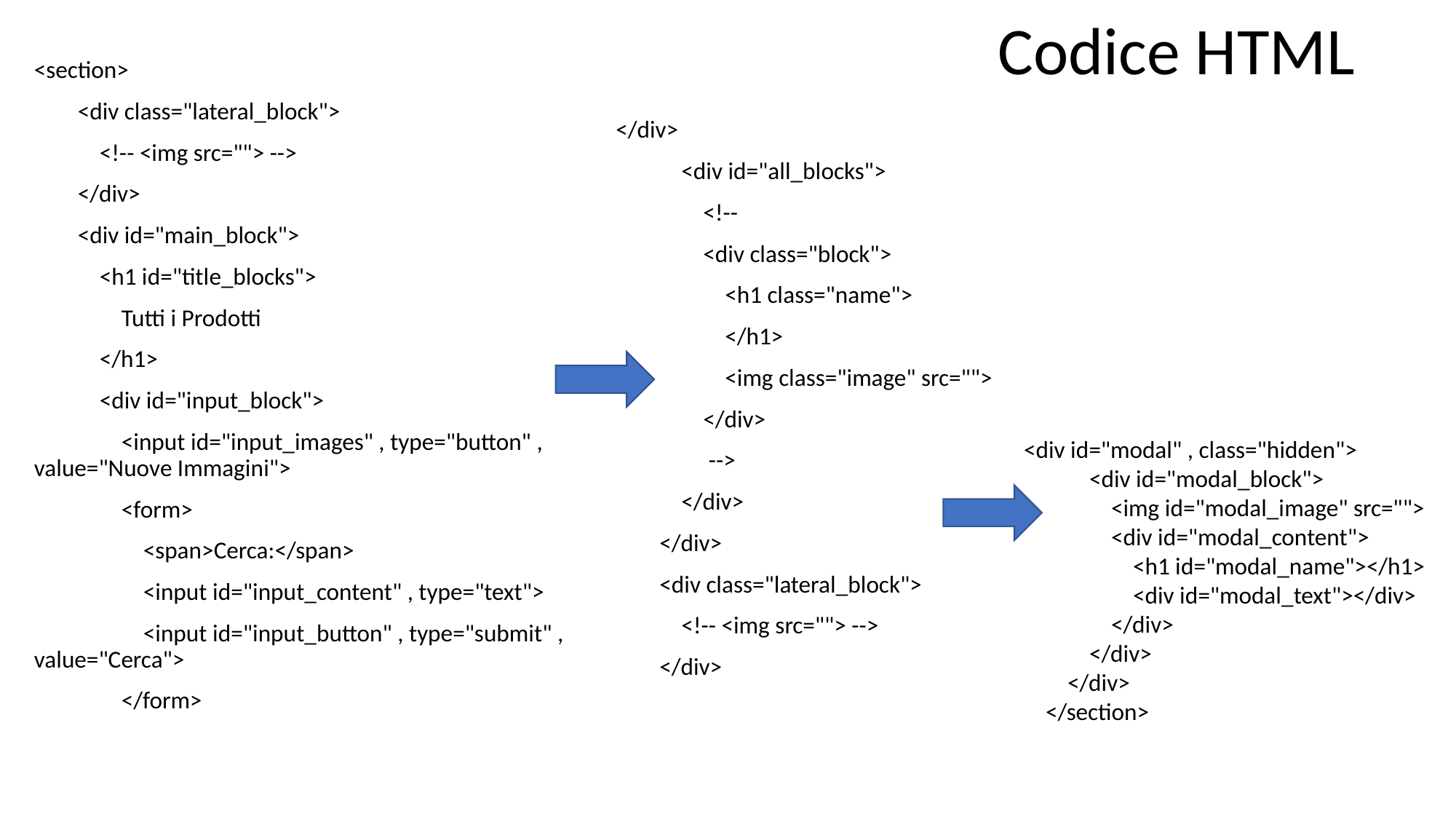

# Codice HTML
<section>
        <div class="lateral_block">
            <!-- <img src=""> -->
        </div>
        <div id="main_block">
            <h1 id="title_blocks">
                Tutti i Prodotti
            </h1>
            <div id="input_block">
                <input id="input_images" , type="button" , value="Nuove Immagini">
                <form>
                    <span>Cerca:</span>
                    <input id="input_content" , type="text">
                    <input id="input_button" , type="submit" , value="Cerca">
                </form>
</div>
            <div id="all_blocks">
                <!--
                <div class="block">
                    <h1 class="name">
                    </h1>
                    <img class="image" src="">
                </div>
                 -->
            </div>
        </div>
        <div class="lateral_block">
            <!-- <img src=""> -->
        </div>

<div id="modal" , class="hidden">
            <div id="modal_block">
                <img id="modal_image" src="">
                <div id="modal_content">
                    <h1 id="modal_name"></h1>
                    <div id="modal_text"></div>
                </div>
            </div>
        </div>
    </section>